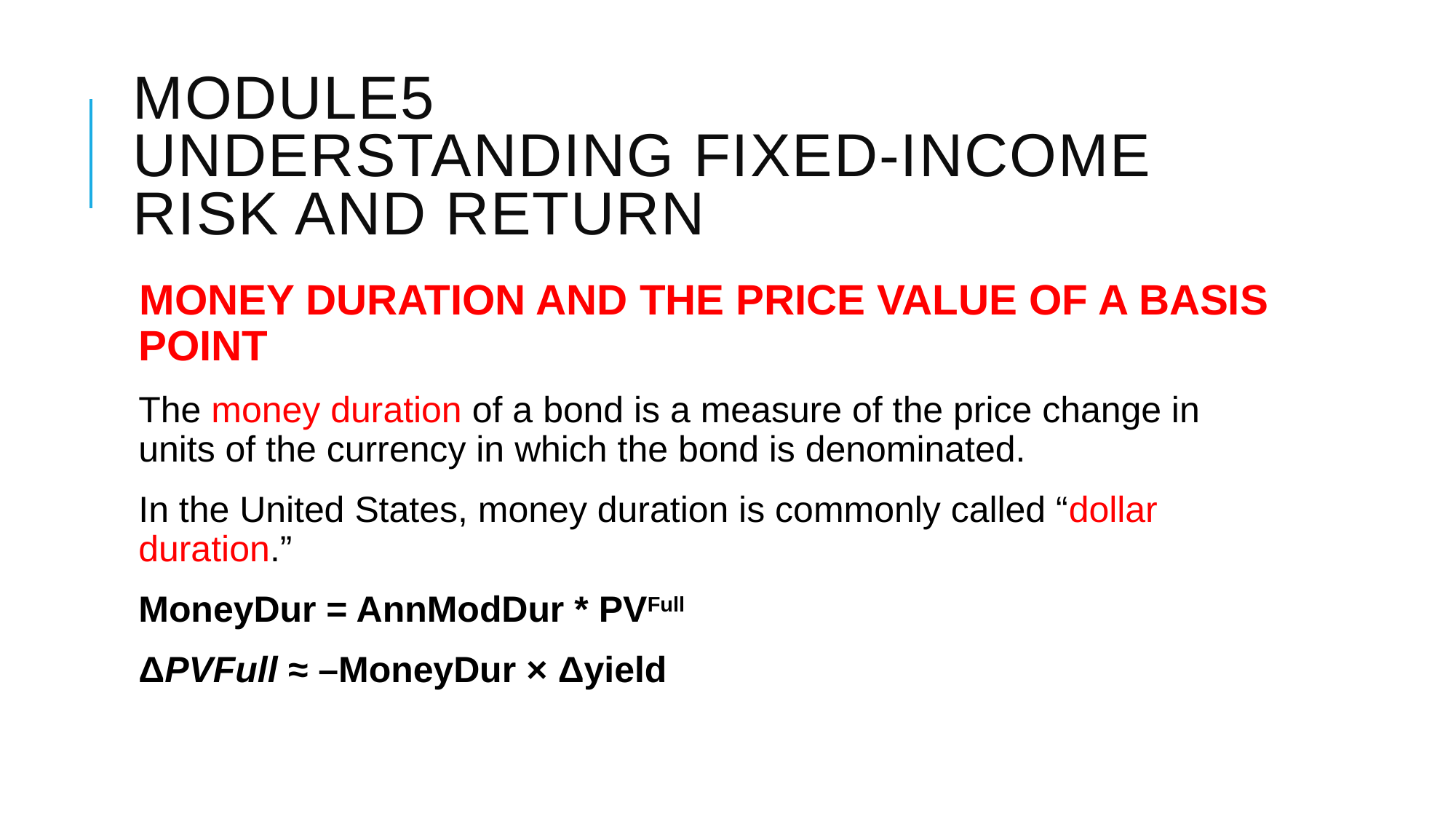

# Module5 Understanding Fixed-Income Risk and Return
MONEY DURATION AND THE PRICE VALUE OF A BASIS POINT
The money duration of a bond is a measure of the price change in units of the currency in which the bond is denominated.
In the United States, money duration is commonly called “dollar duration.”
MoneyDur = AnnModDur * PVFull
ΔPVFull ≈ –MoneyDur × Δyield